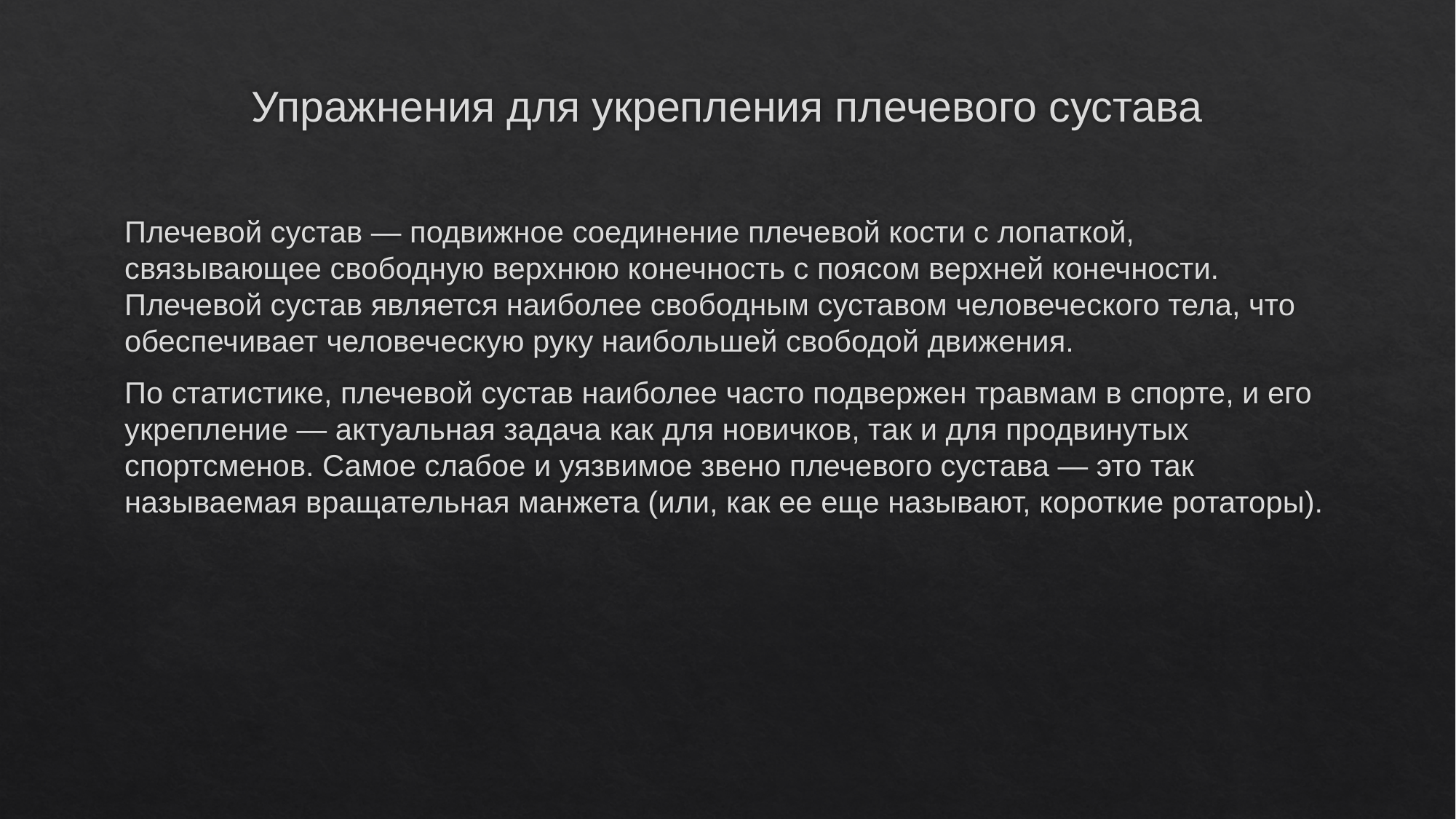

# Упражнения для укрепления плечевого сустава
Плечевой сустав — подвижное соединение плечевой кости с лопаткой, связывающее свободную верхнюю конечность с поясом верхней конечности. Плечевой сустав является наиболее свободным суставом человеческого тела, что обеспечивает человеческую руку наибольшей свободой движения.
По статистике, плечевой сустав наиболее часто подвержен травмам в спорте, и его укрепление — актуальная задача как для новичков, так и для продвинутых спортсменов. Самое слабое и уязвимое звено плечевого сустава — это так называемая вращательная манжета (или, как ее еще называют, короткие ротаторы).